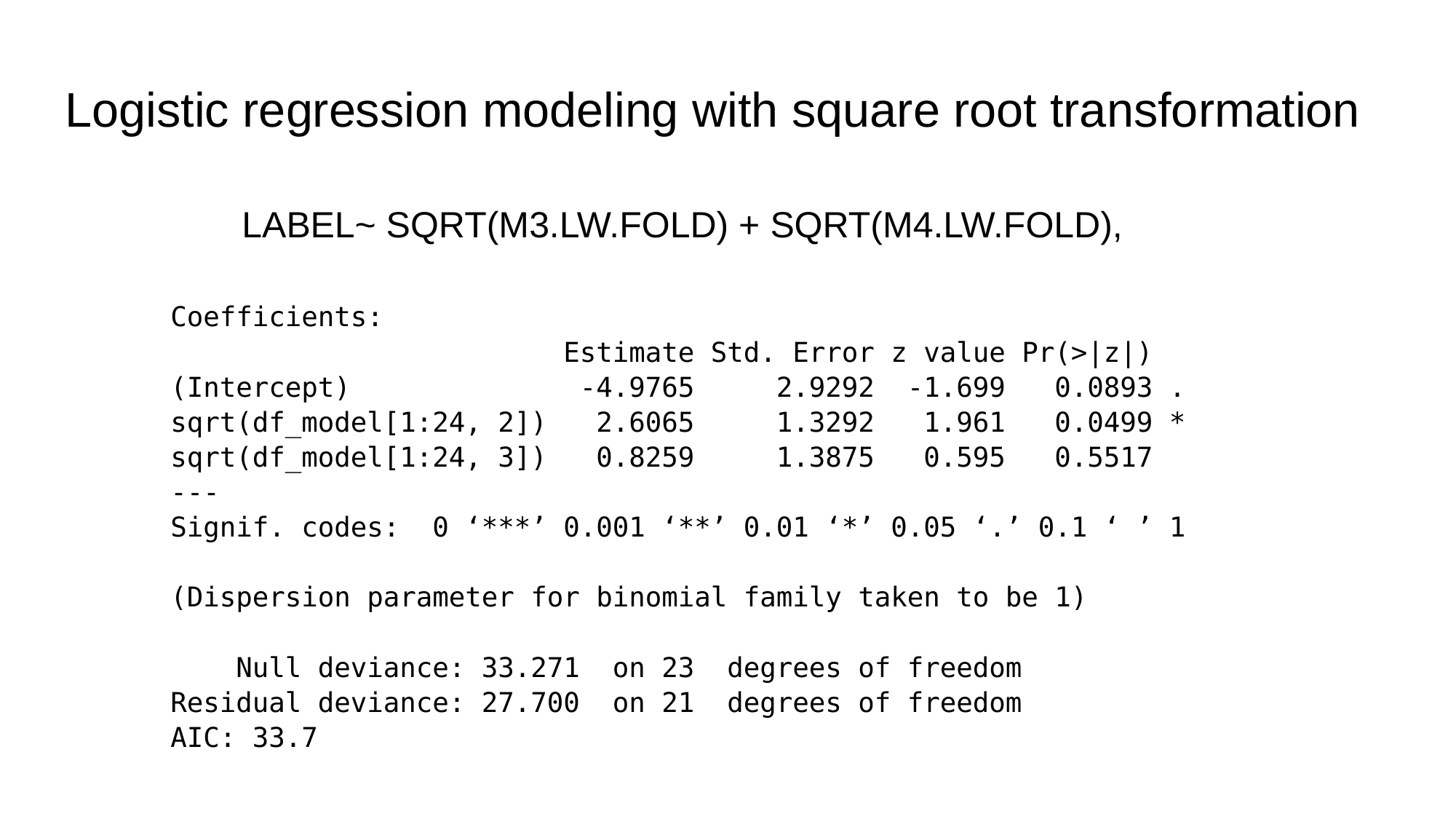

# Logistic regression modeling with square root transformation

LABEL~ SQRT(M3.LW.FOLD) + SQRT(M4.LW.FOLD),
Coefficients:
                        Estimate Std. Error z value Pr(>|z|)
(Intercept)              -4.9765     2.9292  -1.699   0.0893 .
sqrt(df_model[1:24, 2])   2.6065     1.3292   1.961   0.0499 *
sqrt(df_model[1:24, 3])   0.8259     1.3875   0.595   0.5517
---
Signif. codes:  0 ‘***’ 0.001 ‘**’ 0.01 ‘*’ 0.05 ‘.’ 0.1 ‘ ’ 1

(Dispersion parameter for binomial family taken to be 1)

    Null deviance: 33.271  on 23  degrees of freedom
Residual deviance: 27.700  on 21  degrees of freedom
AIC: 33.7